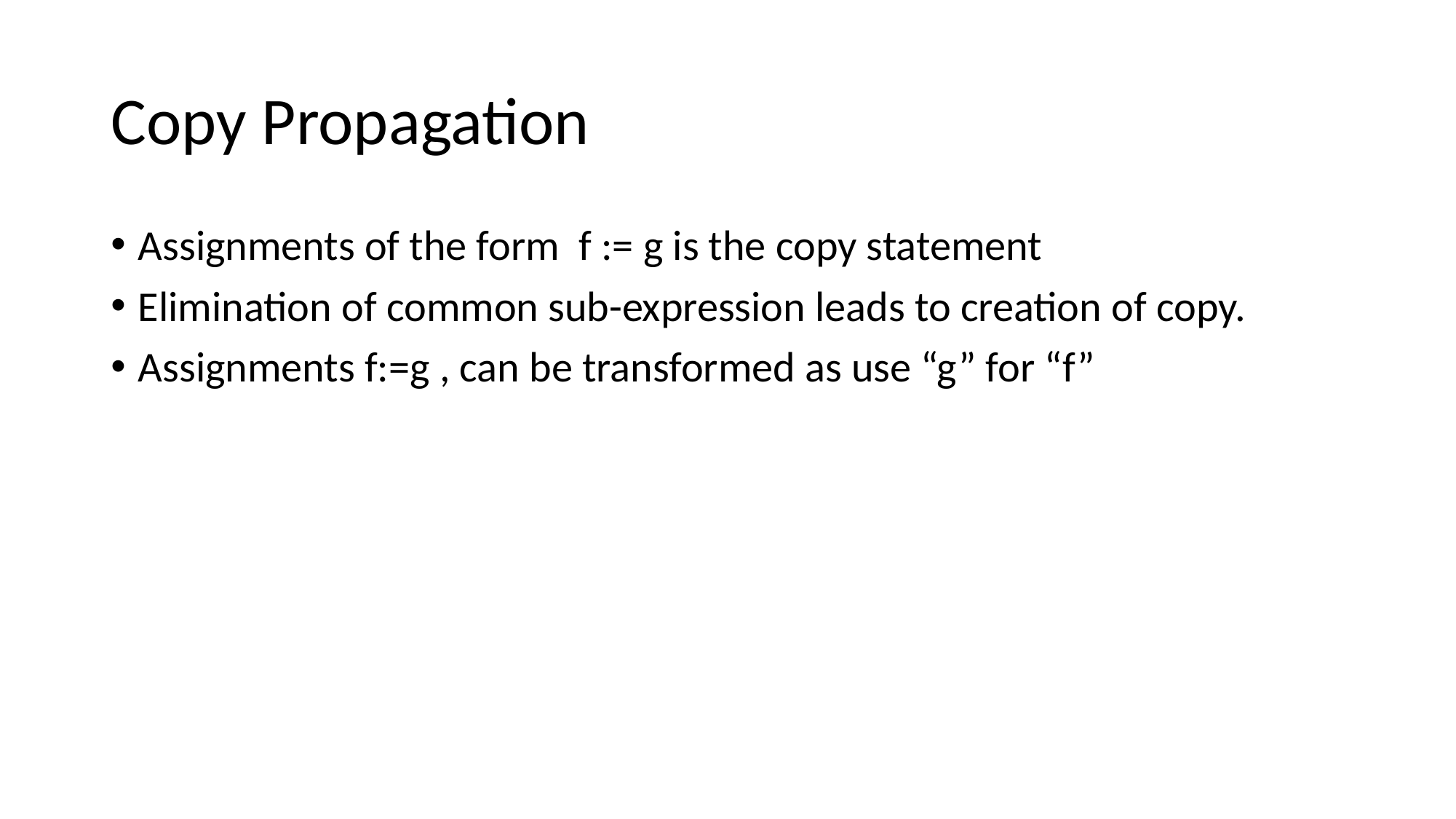

# Copy Propagation
Assignments of the form  f := g is the copy statement
Elimination of common sub-expression leads to creation of copy.
Assignments f:=g , can be transformed as use “g” for “f”